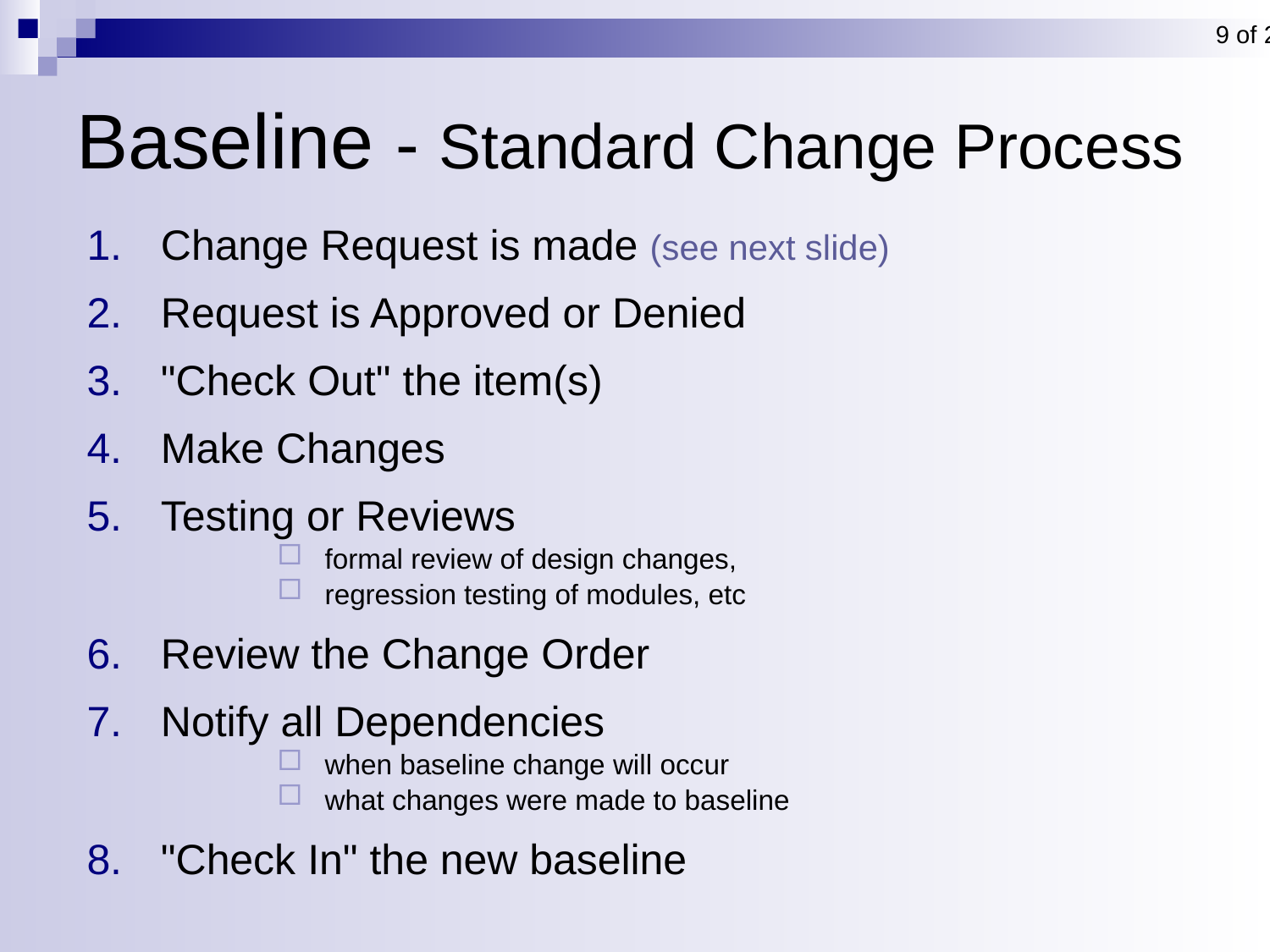

9 of 21
# Baseline - Standard Change Process
Change Request is made (see next slide)
Request is Approved or Denied
"Check Out" the item(s)
Make Changes
Testing or Reviews
formal review of design changes,
regression testing of modules, etc
Review the Change Order
Notify all Dependencies
when baseline change will occur
what changes were made to baseline
"Check In" the new baseline